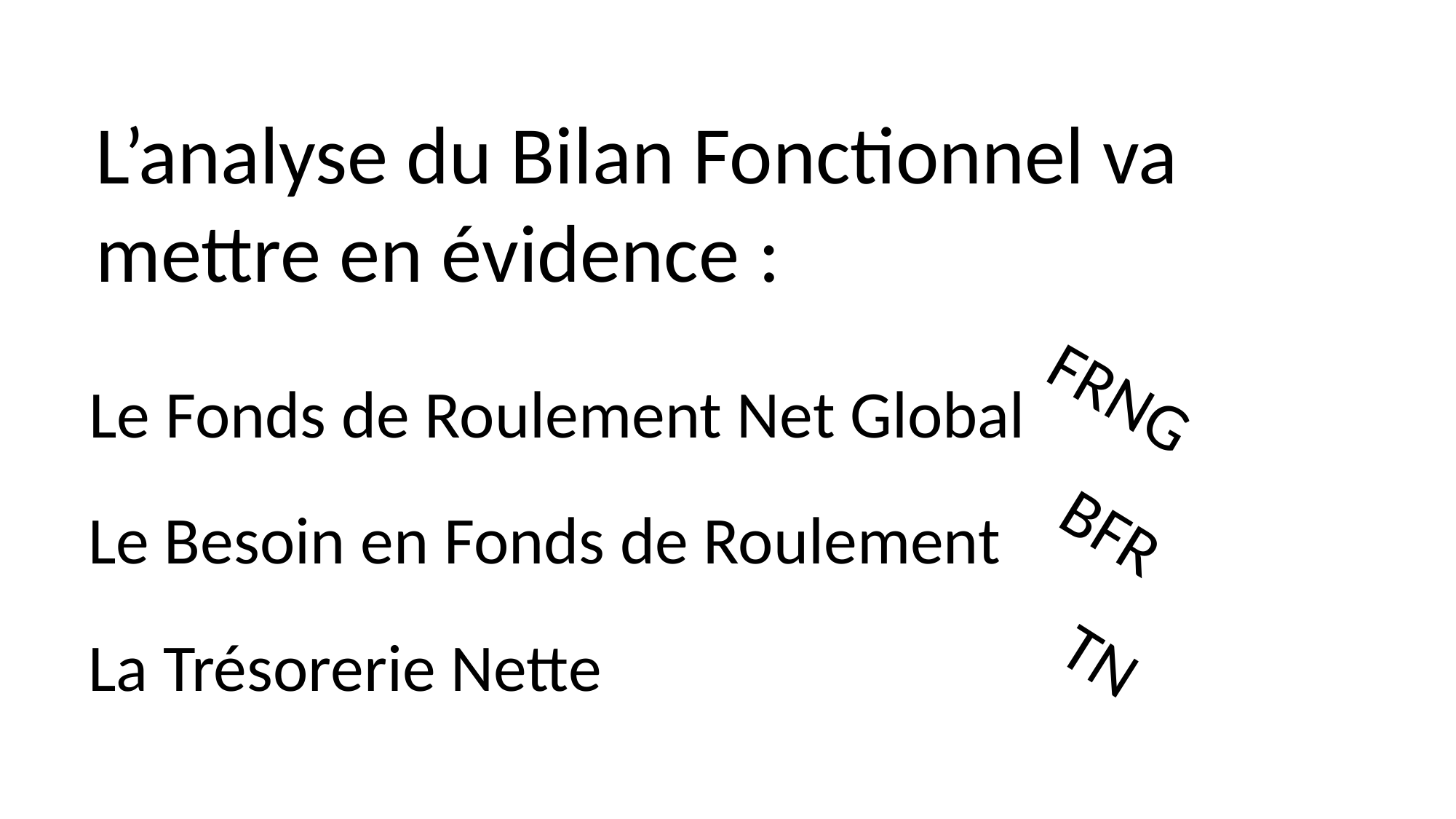

L’analyse du Bilan Fonctionnel va mettre en évidence :
FRNG
# Le Fonds de Roulement Net Global
Le Besoin en Fonds de Roulement
BFR
La Trésorerie Nette
TN